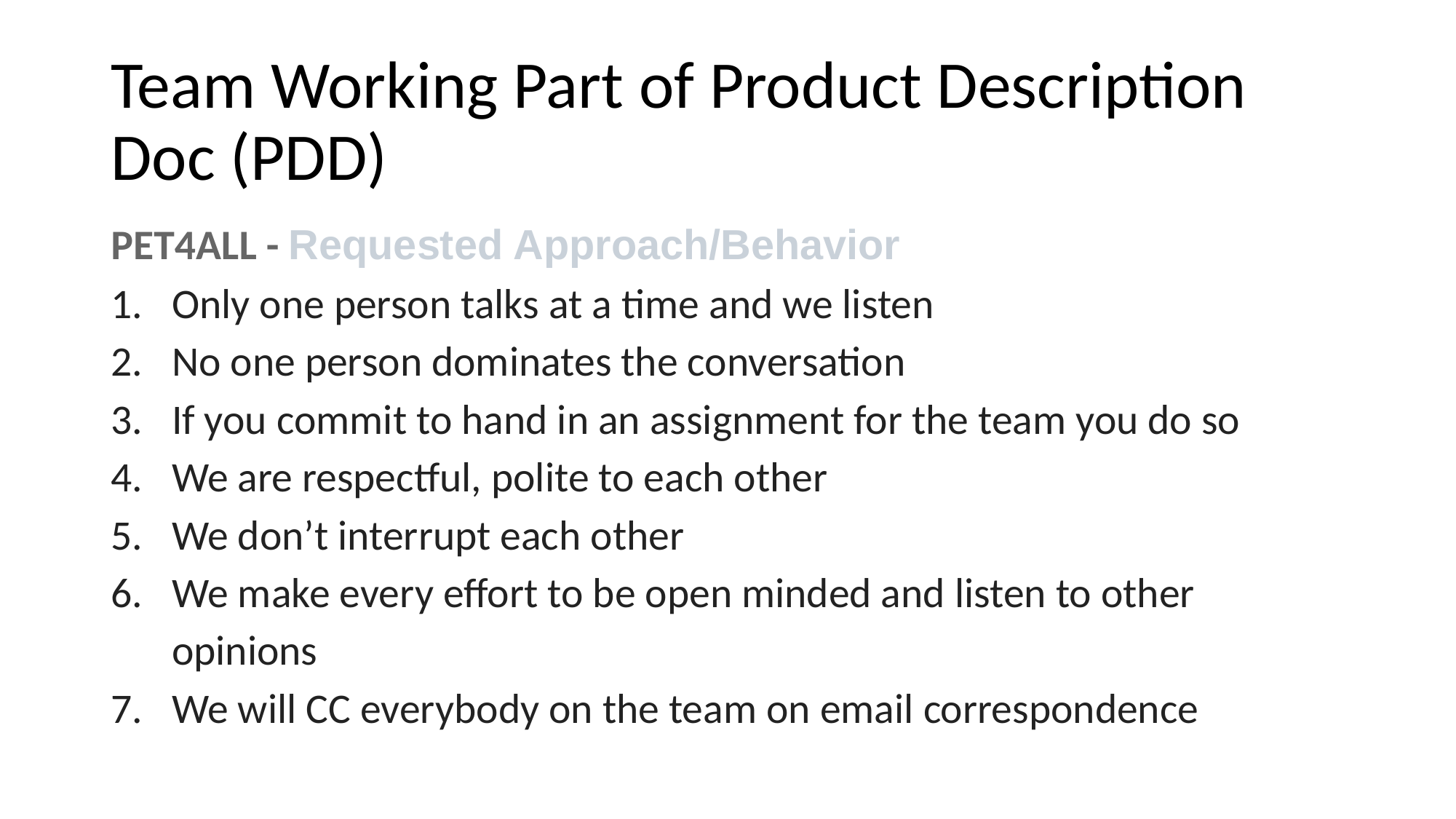

# Team Working Part of Product Description Doc (PDD)
PET4ALL - Requested Approach/Behavior
Only one person talks at a time and we listen
No one person dominates the conversation
If you commit to hand in an assignment for the team you do so
We are respectful, polite to each other
We don’t interrupt each other
We make every effort to be open minded and listen to other opinions
We will CC everybody on the team on email correspondence